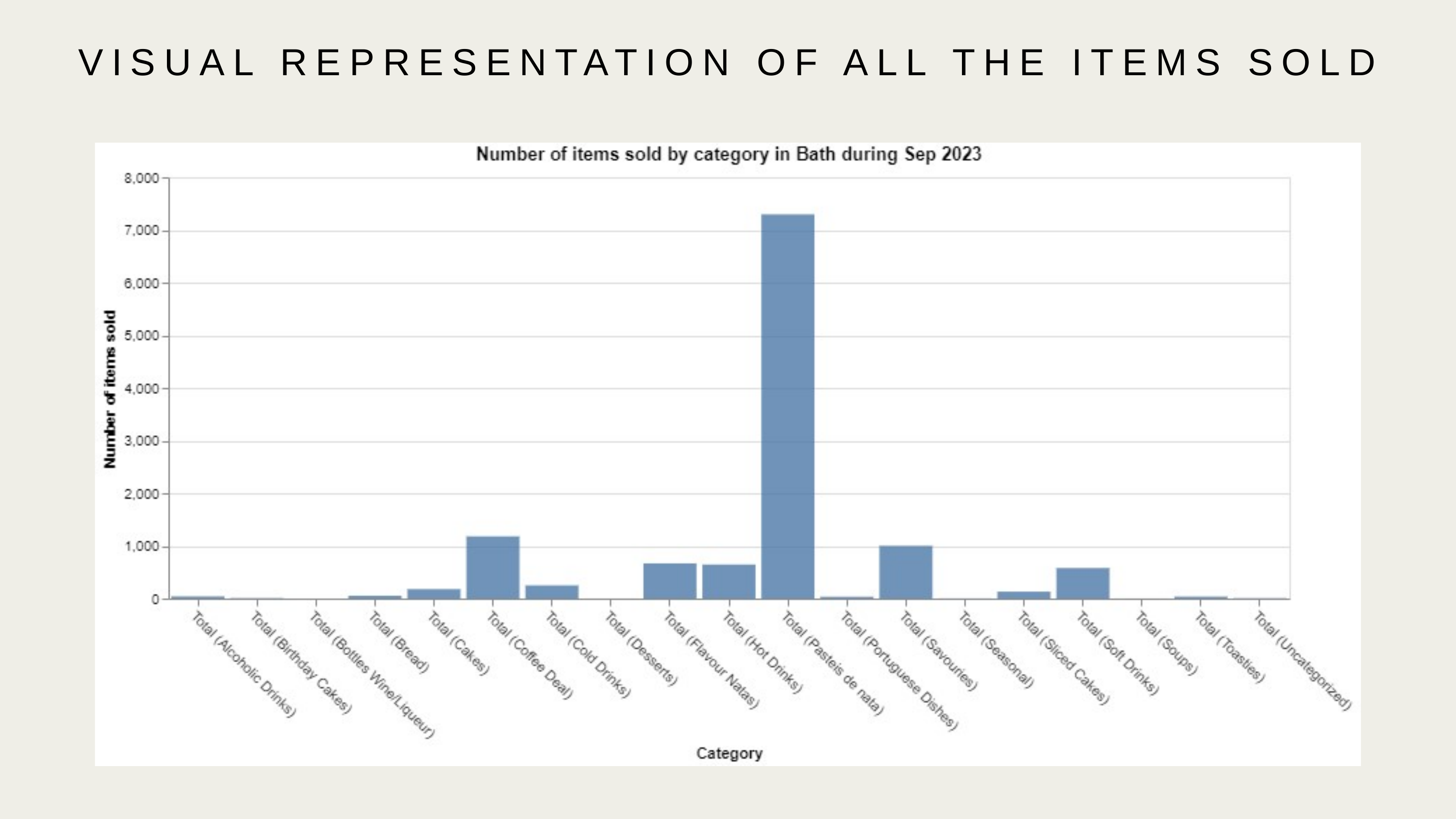

VISUAL REPRESENTATION OF ALL THE ITEMS SOLD